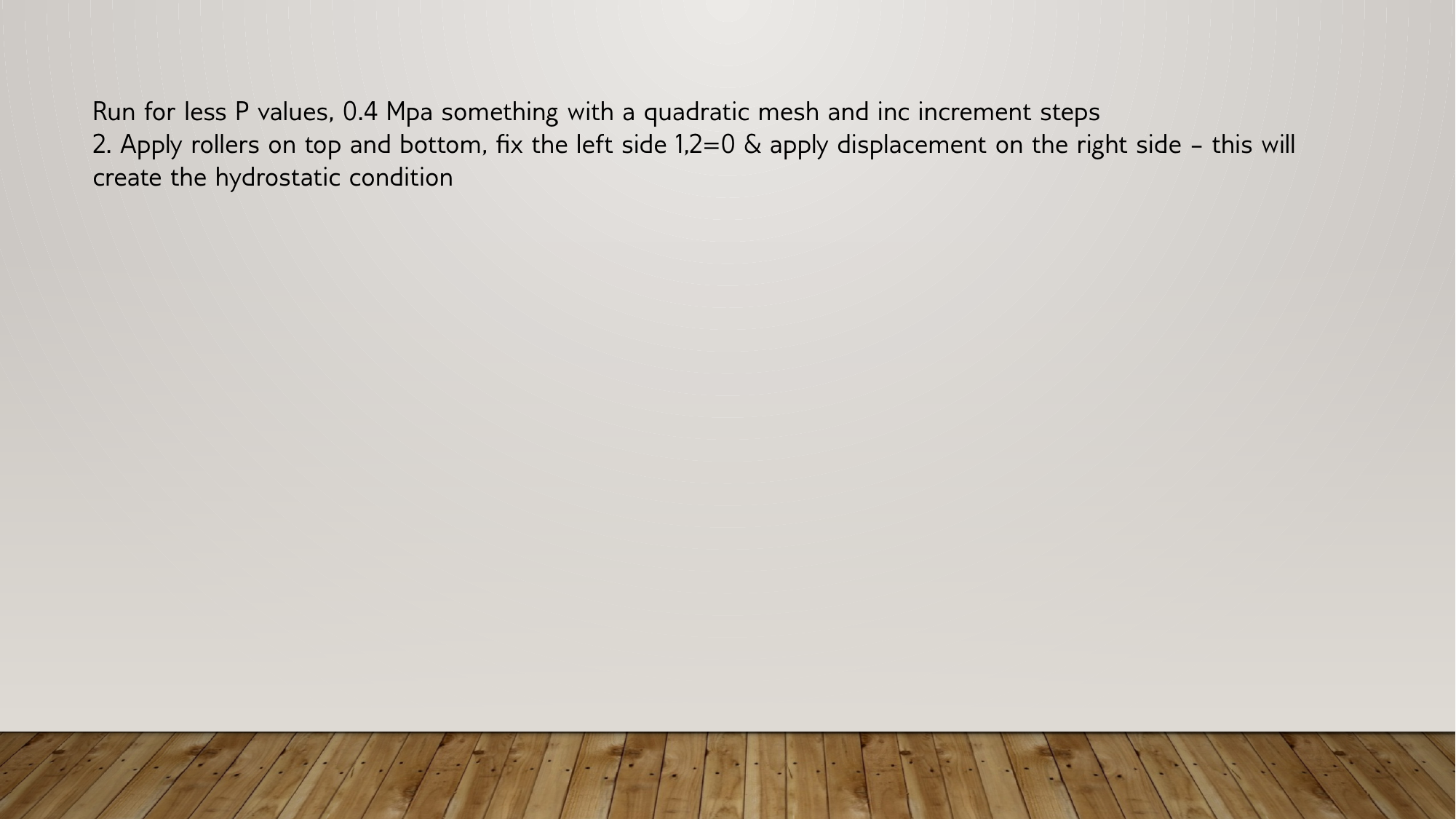

Run for less P values, 0.4 Mpa something with a quadratic mesh and inc increment steps
2. Apply rollers on top and bottom, fix the left side 1,2=0 & apply displacement on the right side – this will create the hydrostatic condition